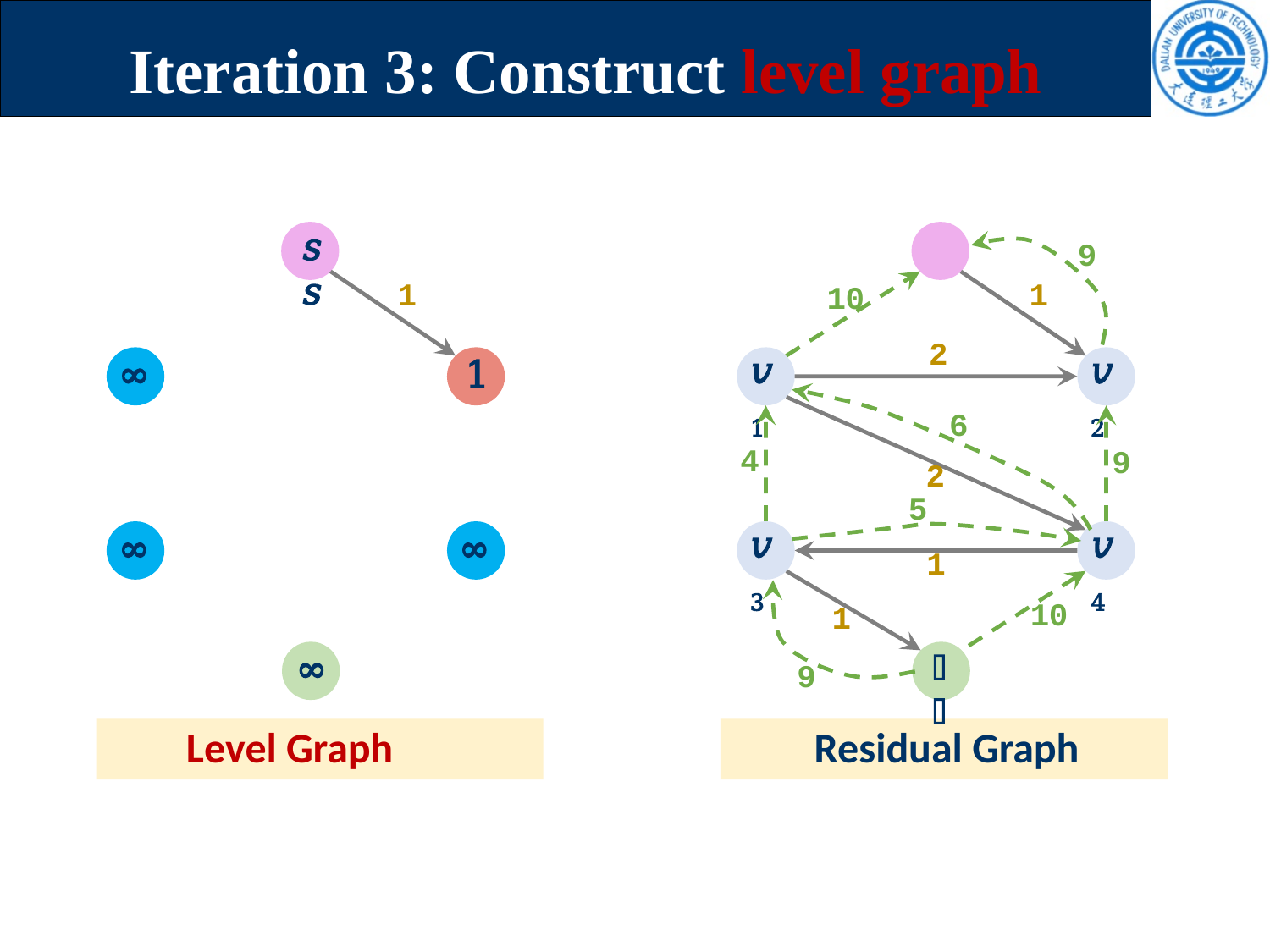

# Iteration 3: Construct level graph
𝑠	𝑠

9

1	1
10
2
𝑣1
𝑣2

1
∞
6
4
9
2
5
1
𝑣3
𝑣4

∞
∞
10
1

𝑡
∞
Level Graph
9

Residual Graph